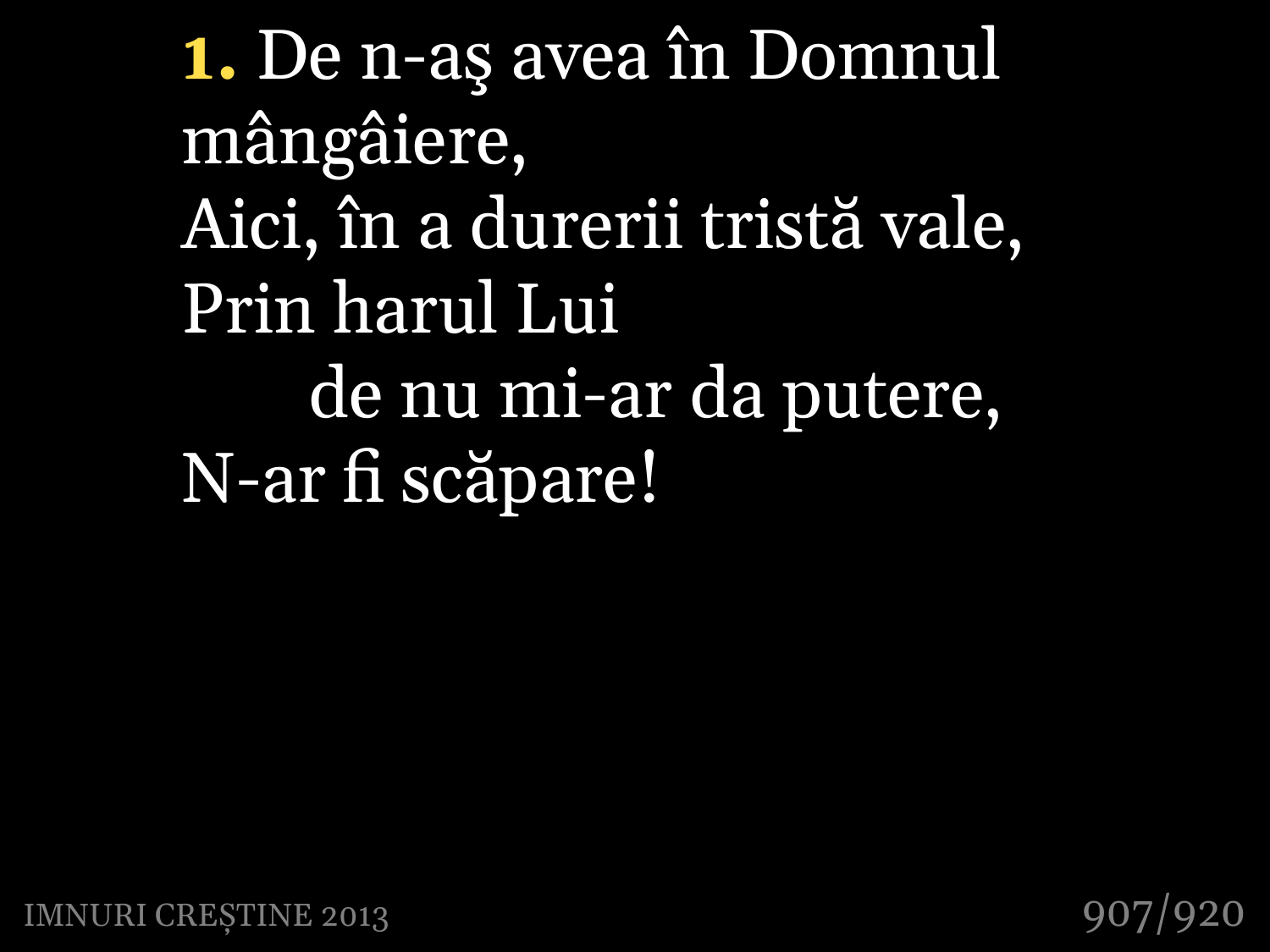

1. De n-aş avea în Domnul 	mângâiere,
Aici, în a durerii tristă vale,
Prin harul Lui
	de nu mi-ar da putere,
N-ar fi scăpare!
907/920
IMNURI CREȘTINE 2013